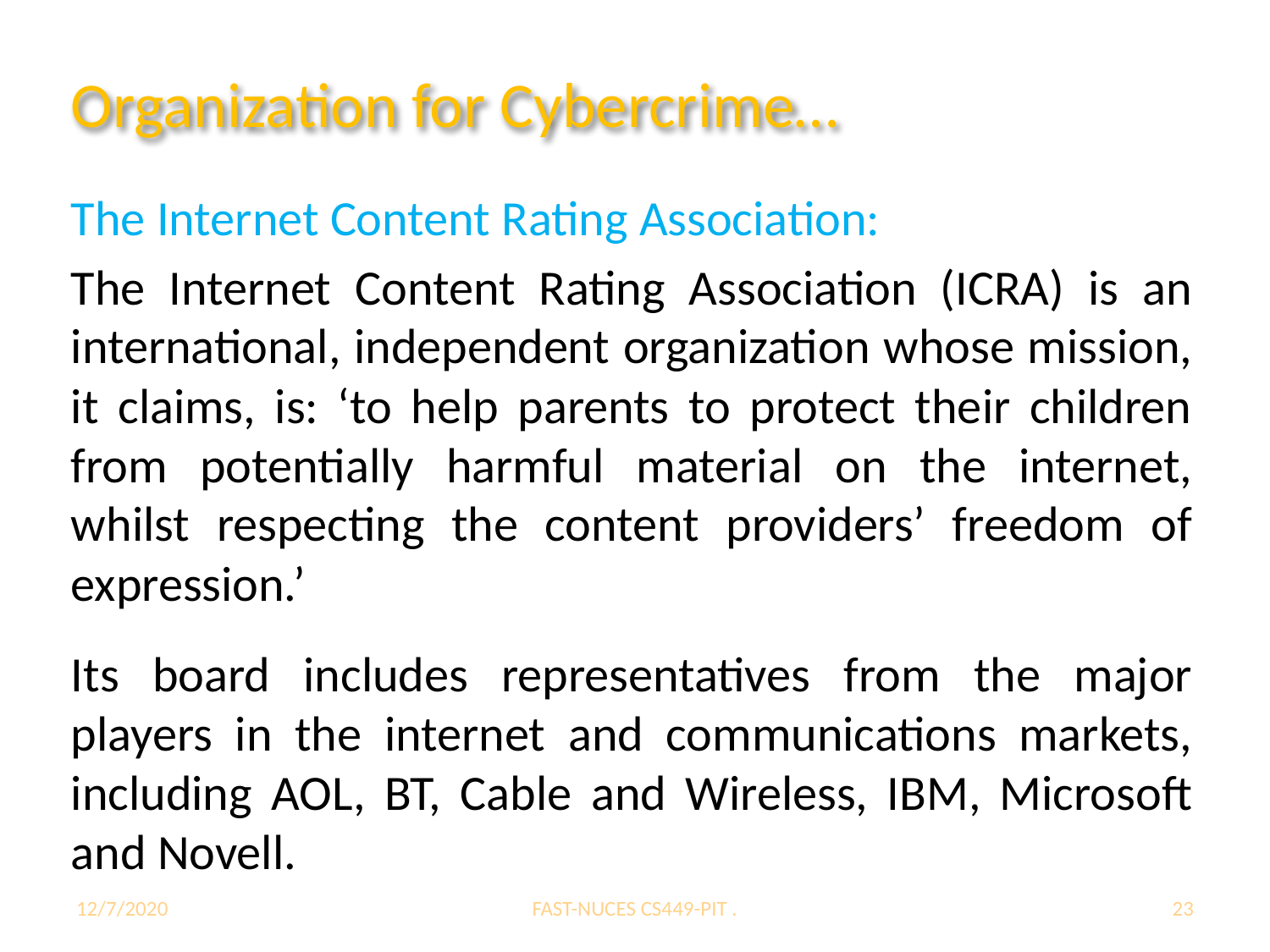

# Organization for Cybercrime…
The Internet Content Rating Association:
The Internet Content Rating Association (ICRA) is an international, independent organization whose mission, it claims, is: ‘to help parents to protect their children from potentially harmful material on the internet, whilst respecting the content providers’ freedom of expression.’

Its board includes representatives from the major players in the internet and communications markets, including AOL, BT, Cable and Wireless, IBM, Microsoft and Novell.
12/7/2020
FAST-NUCES CS449-PIT .
23